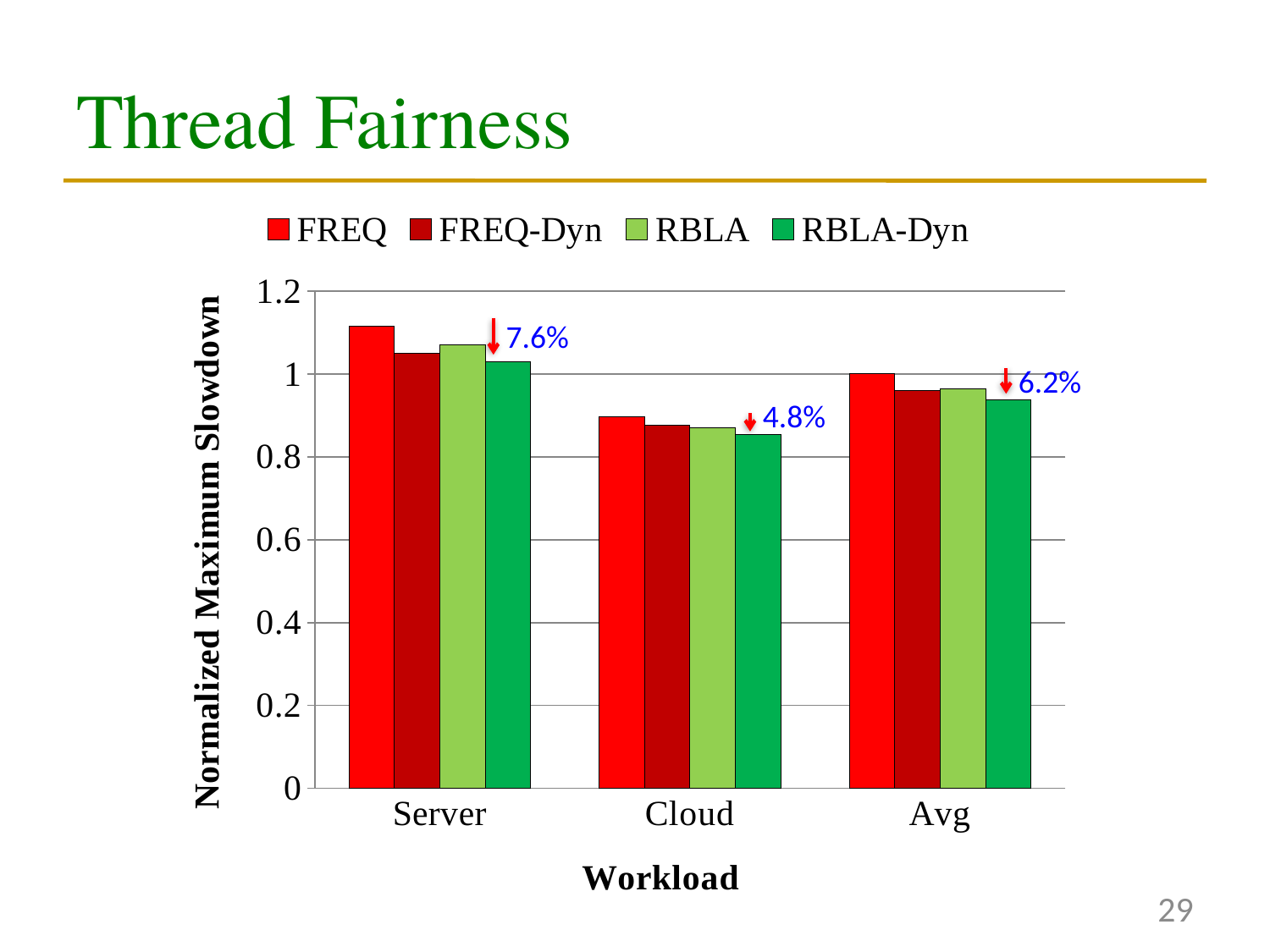

# Thread Fairness

### Chart

| Category | FREQ | FREQ-Dyn | RBLA | RBLA-Dyn |
|---|---|---|---|---|
| Server | 1.11450210285055 | 1.04919327484584 | 1.07034998028596 | 1.03033143009477 |
| Cloud | 0.897261653829378 | 0.877007610620513 | 0.869247751697983 | 0.853857943506927 |
| Avg | 1.0 | 0.959244748253366 | 0.96457208848979 | 0.937953450887233 |
7.6%
6.2%
4.8%
29